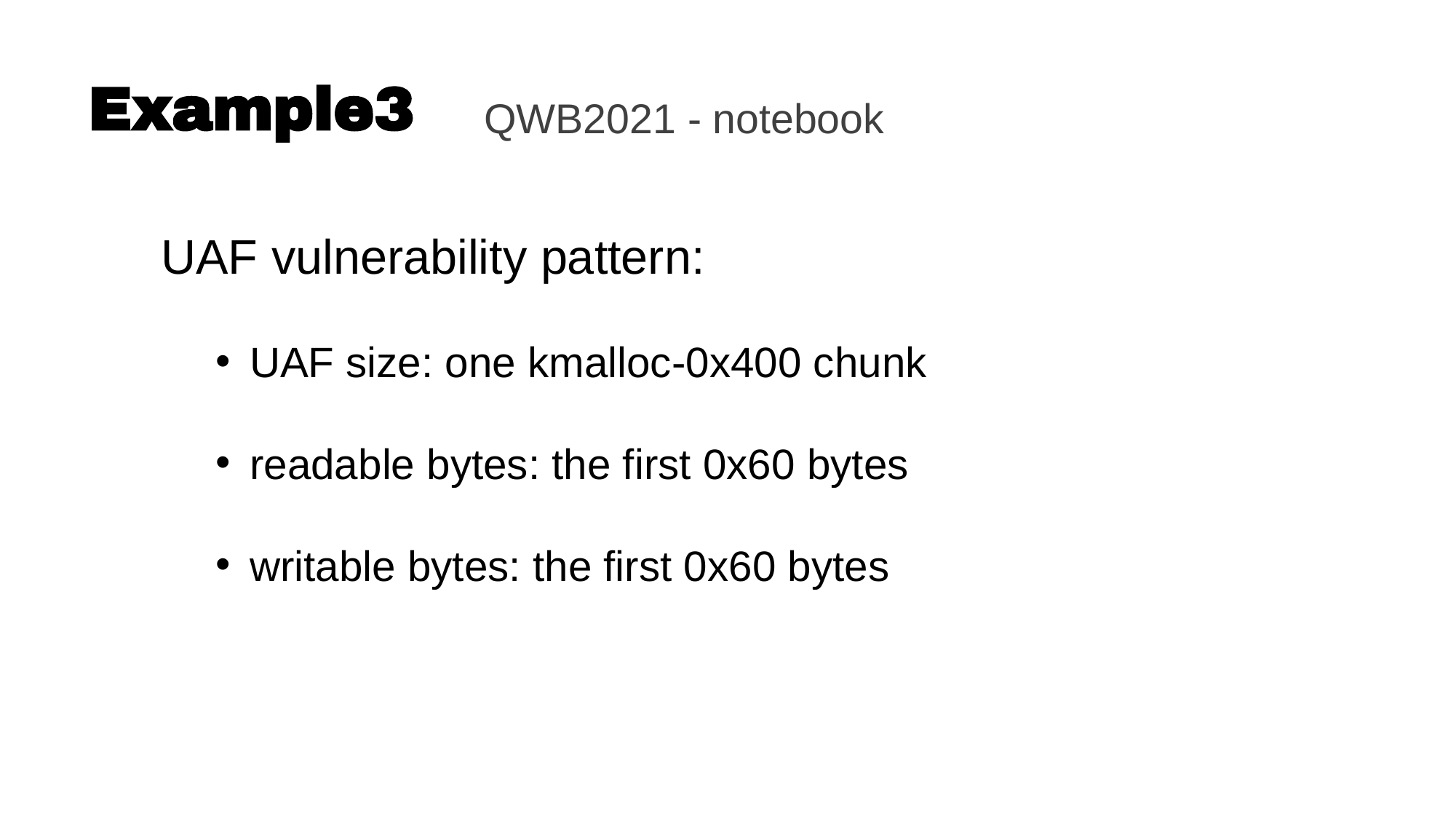

# Example3
QWB2021 - notebook
UAF vulnerability pattern:
UAF size: one kmalloc-0x400 chunk
readable bytes: the first 0x60 bytes
writable bytes: the first 0x60 bytes